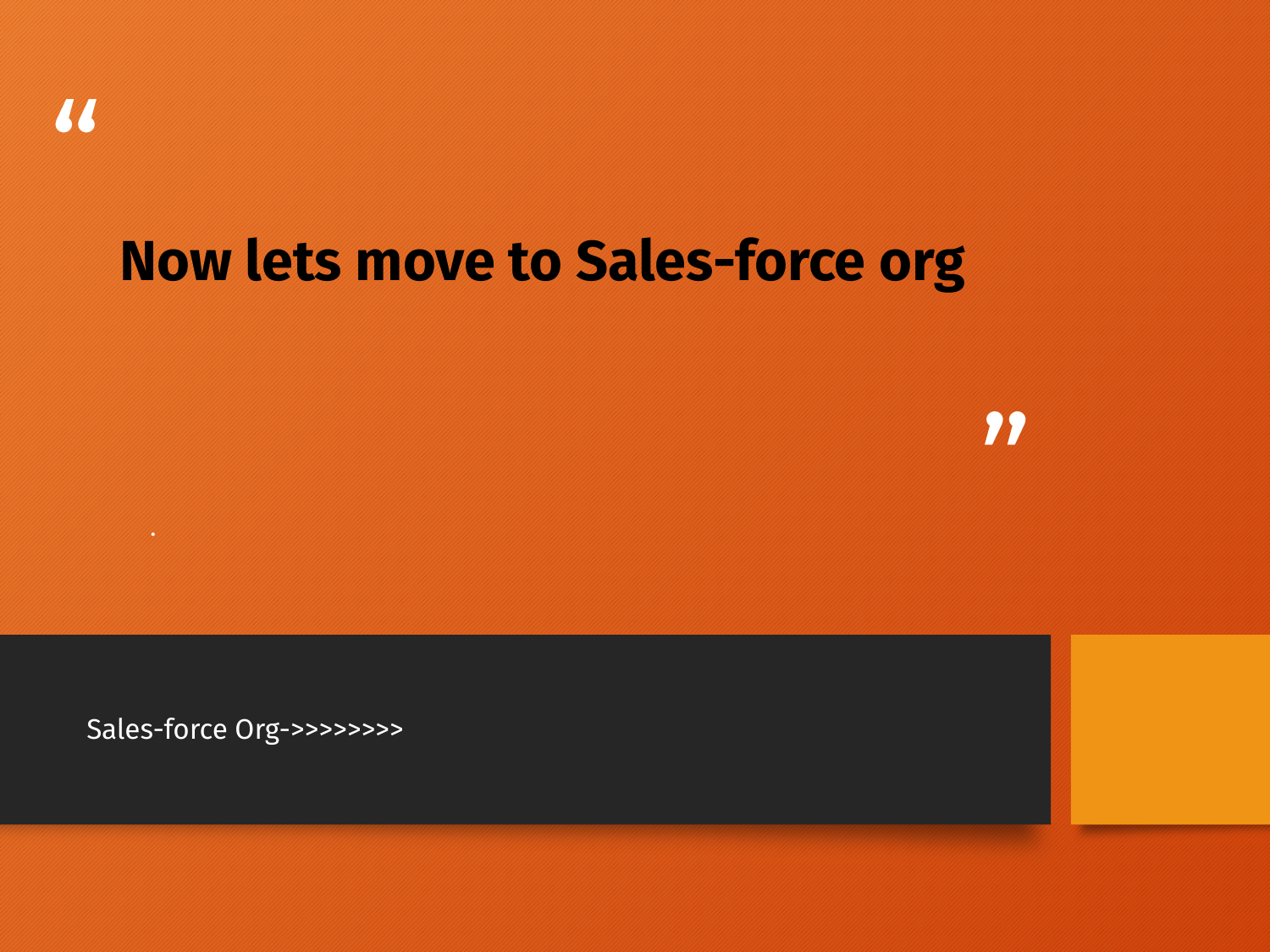

# Now lets move to Sales-force org
.
Sales-force Org->>>>>>>>